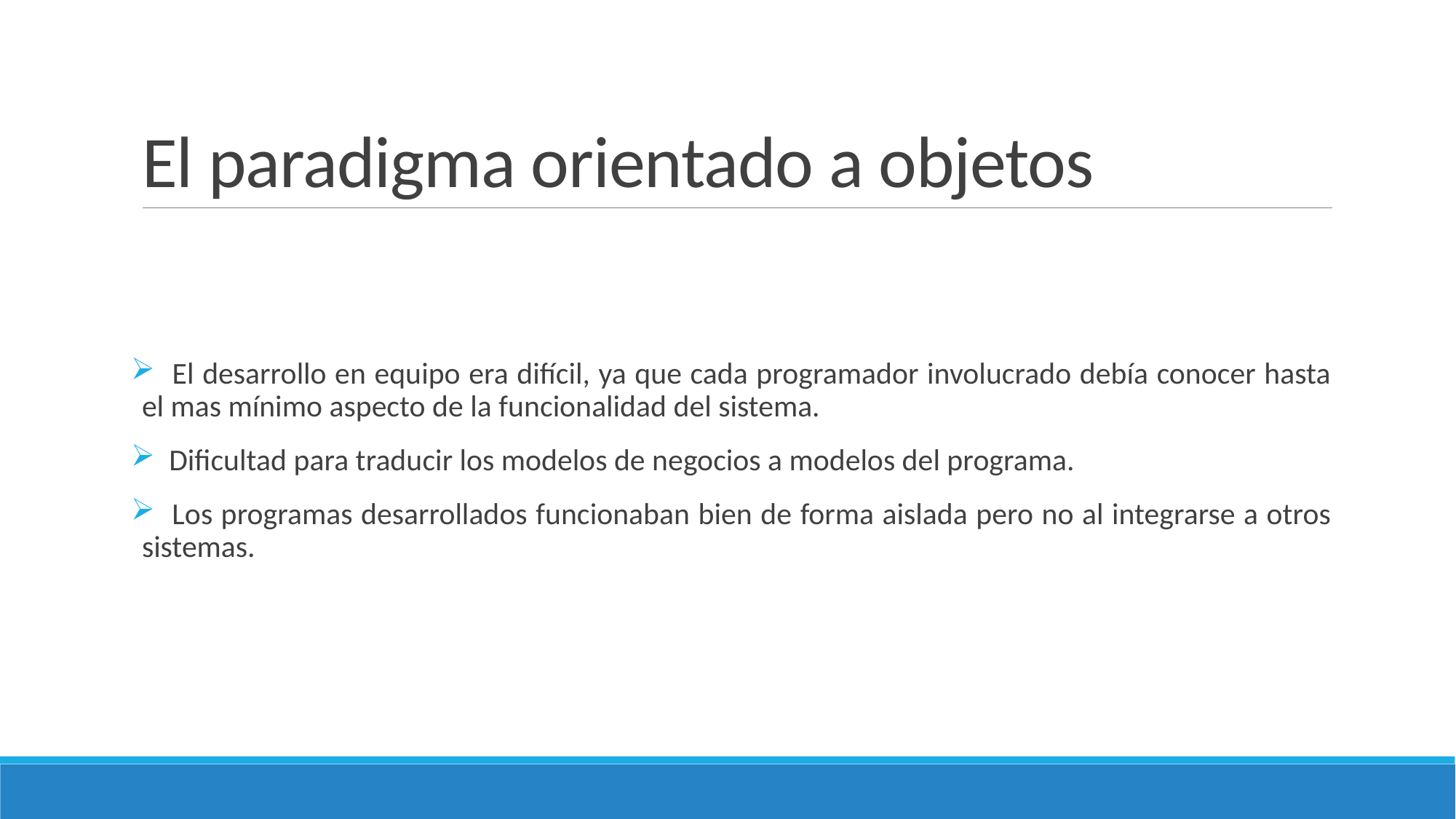

# El paradigma orientado a objetos
  El desarrollo en equipo era difícil, ya que cada programador involucrado debía conocer hasta el mas mínimo aspecto de la funcionalidad del sistema.
  Dificultad para traducir los modelos de negocios a modelos del programa.
  Los programas desarrollados funcionaban bien de forma aislada pero no al integrarse a otros sistemas.